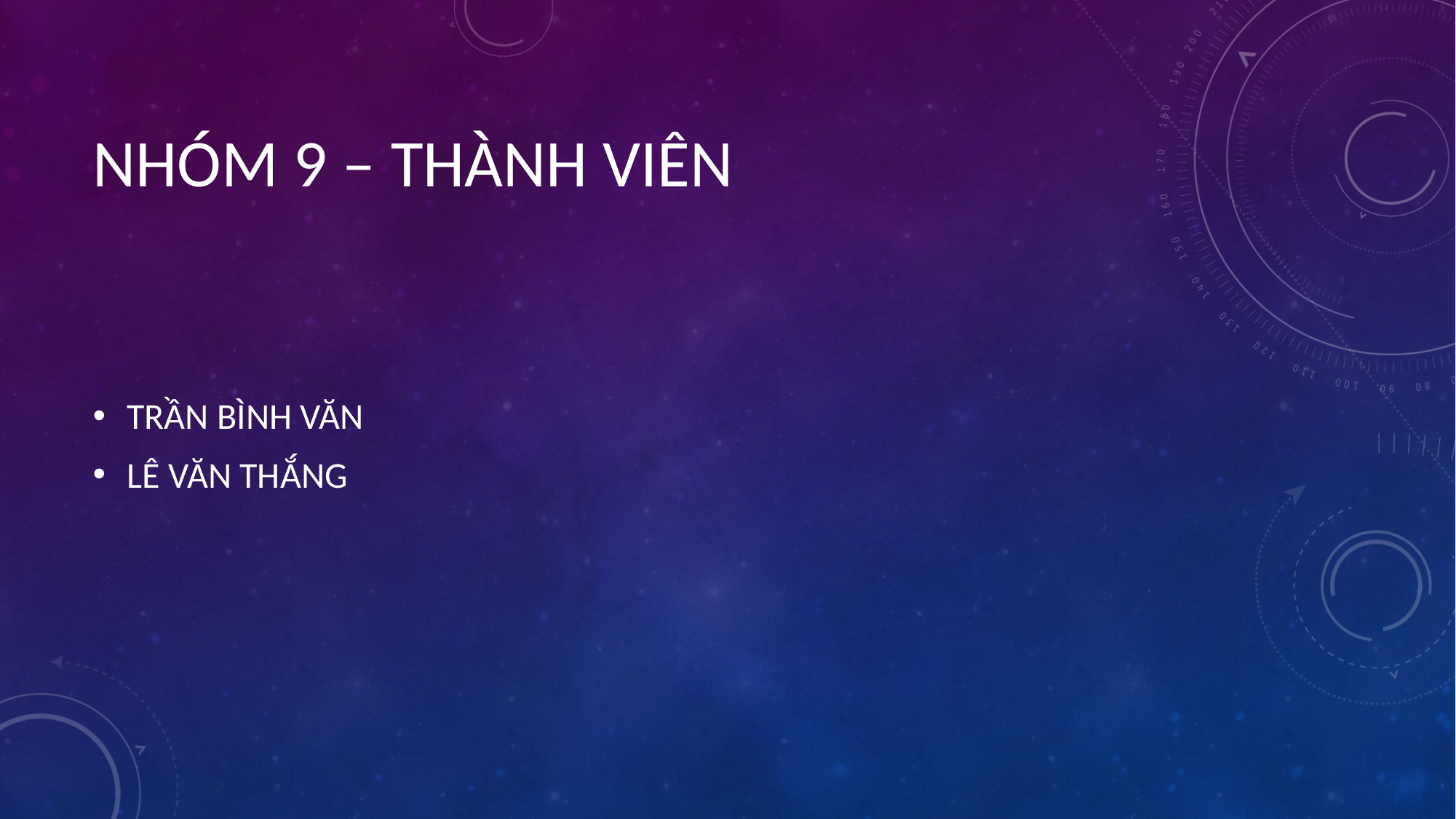

# Nhóm 9 – Thành viên
TRẦN BÌNH VĂN
LÊ VĂN THẮNG